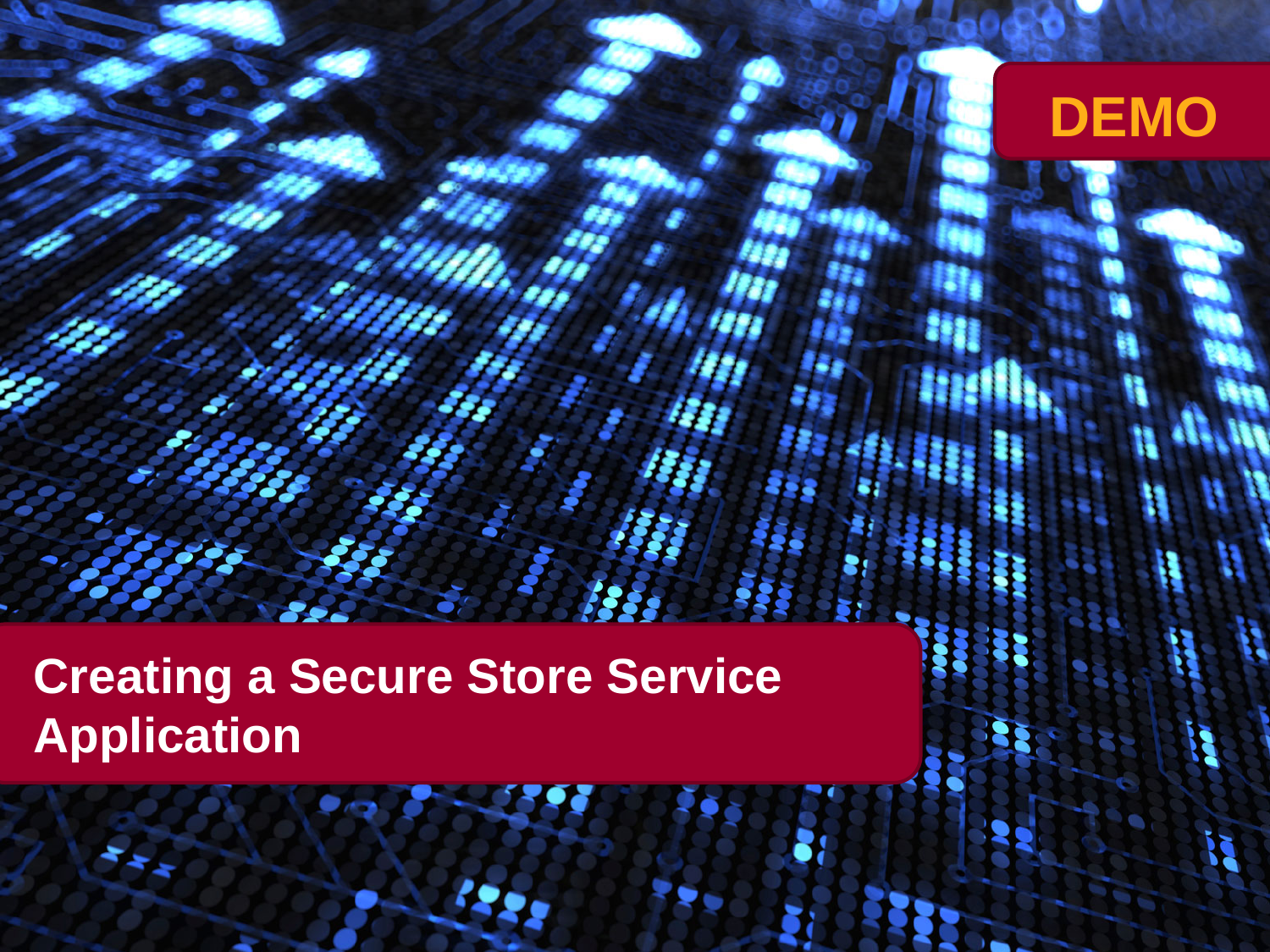

# Creating a Secure Store Service Application